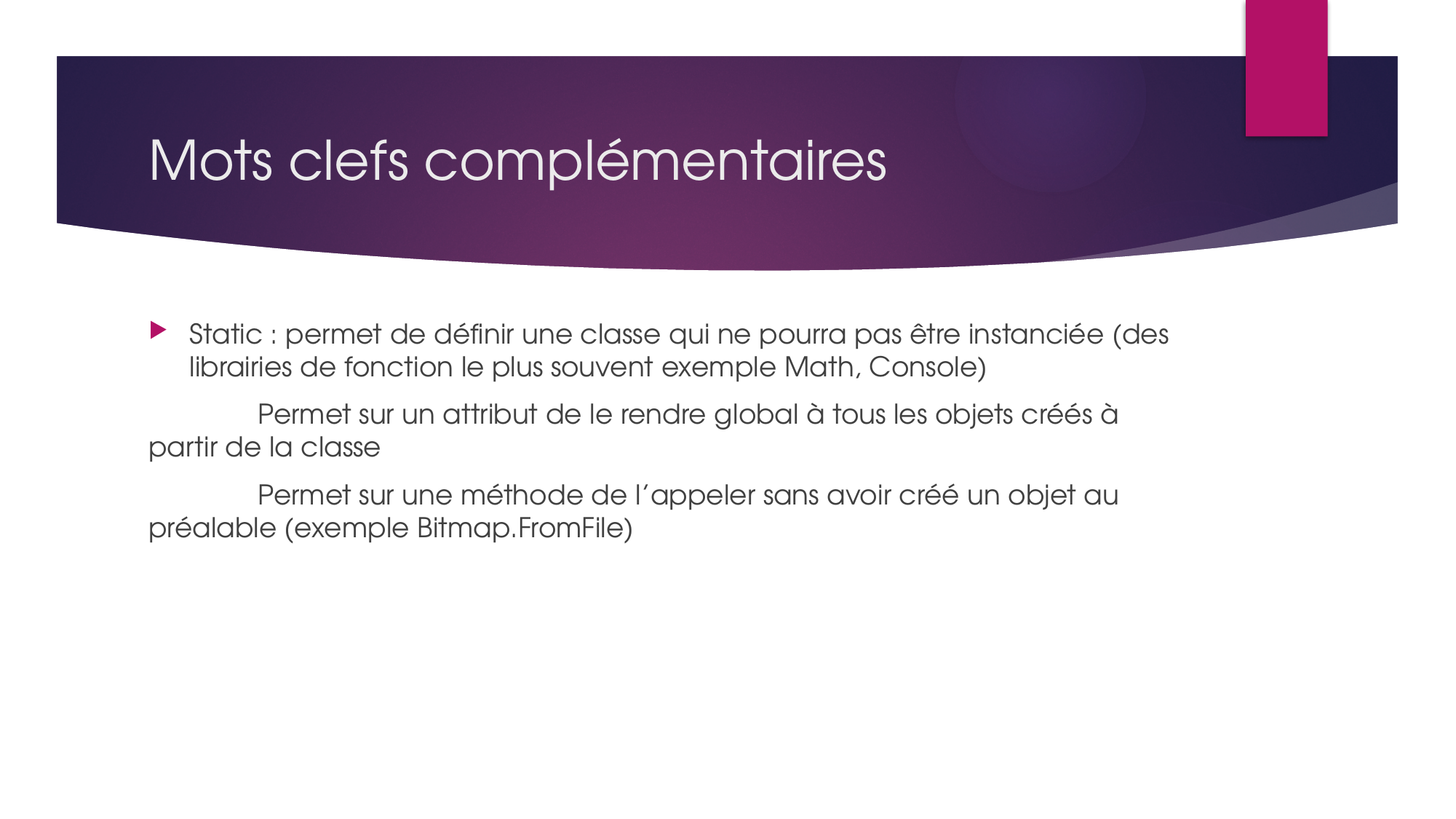

# Mots clefs complémentaires
Static : permet de définir une classe qui ne pourra pas être instanciée (des librairies de fonction le plus souvent exemple Math, Console)
	Permet sur un attribut de le rendre global à tous les objets créés à partir de la classe
	Permet sur une méthode de l’appeler sans avoir créé un objet au préalable (exemple Bitmap.FromFile)